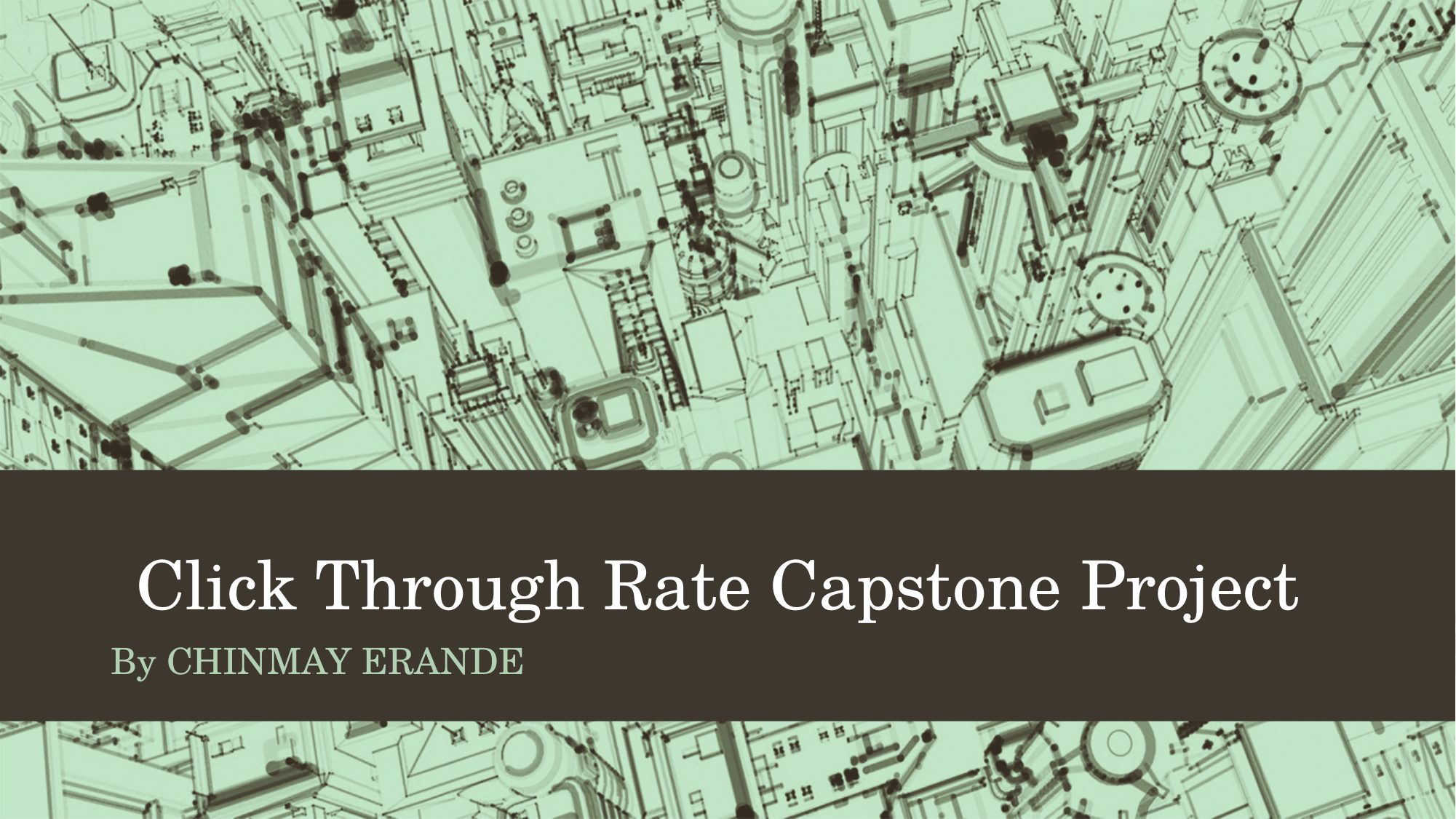

# Click Through Rate Capstone Project
By CHINMAY ERANDE